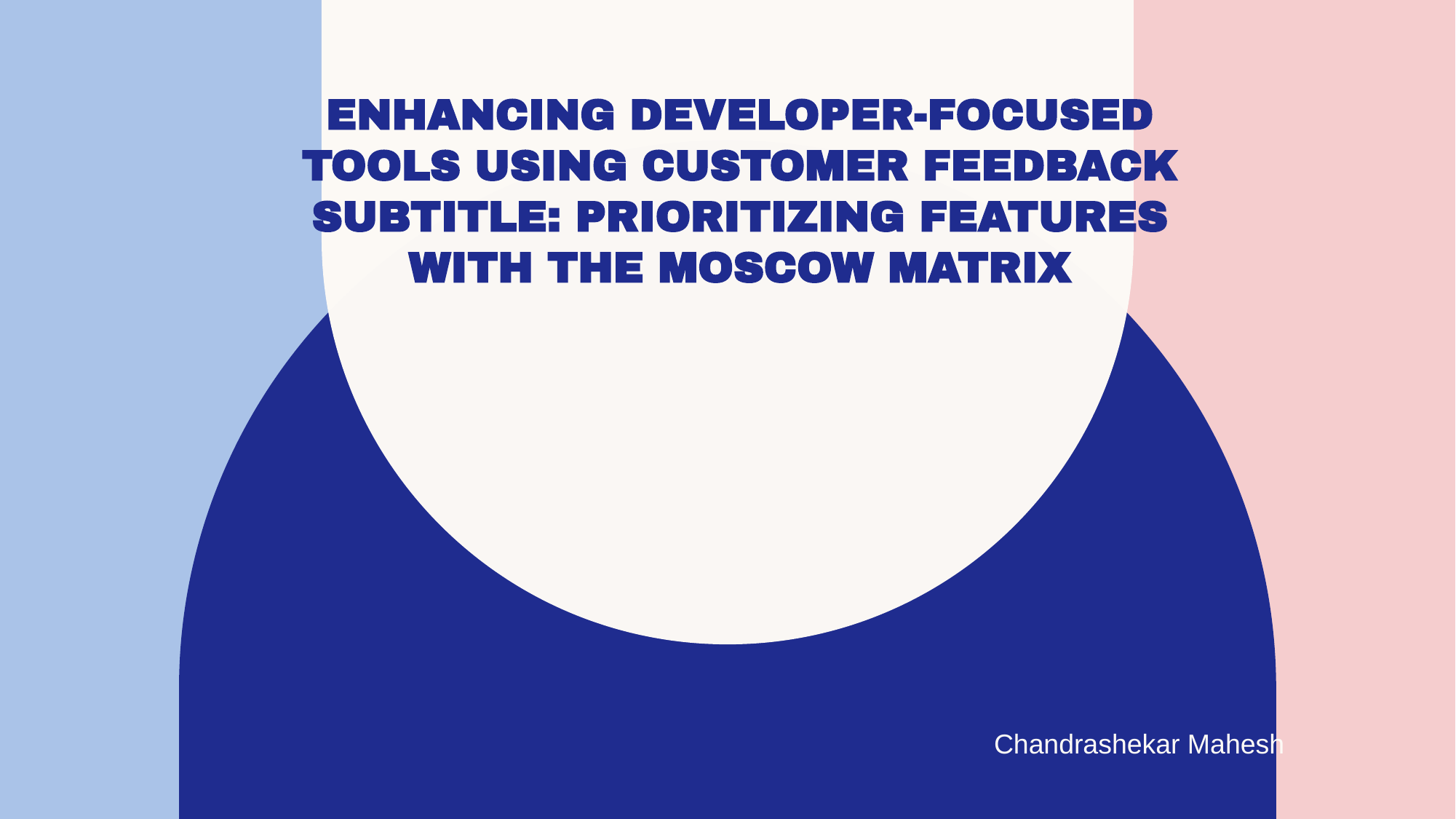

# Enhancing Developer-Focused Tools Using Customer Feedback Subtitle: Prioritizing Features with the MoSCoW Matrix
Chandrashekar Mahesh